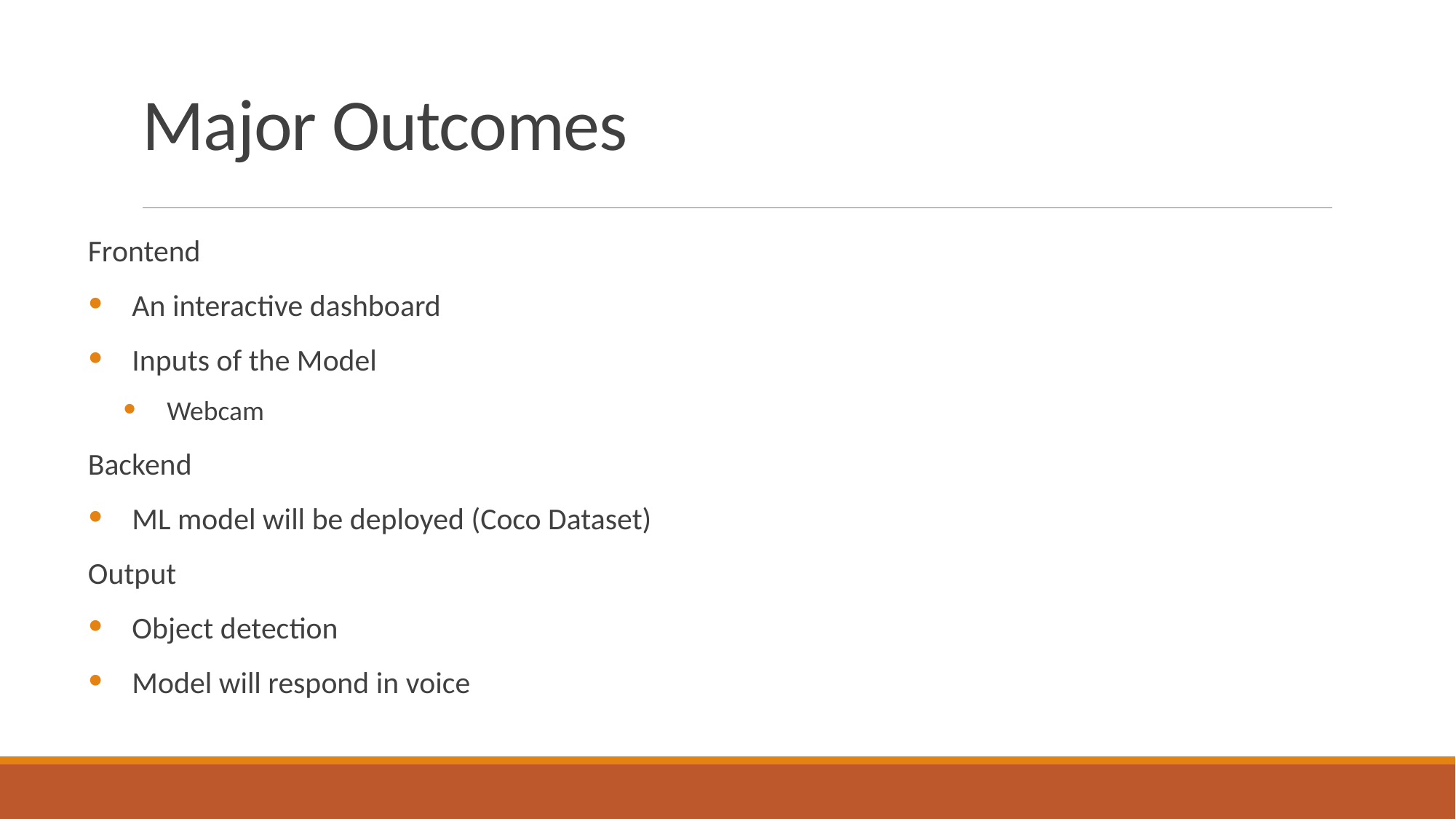

# Major Outcomes
Frontend
An interactive dashboard
Inputs of the Model
Webcam
Backend
ML model will be deployed (Coco Dataset)
Output
Object detection
Model will respond in voice